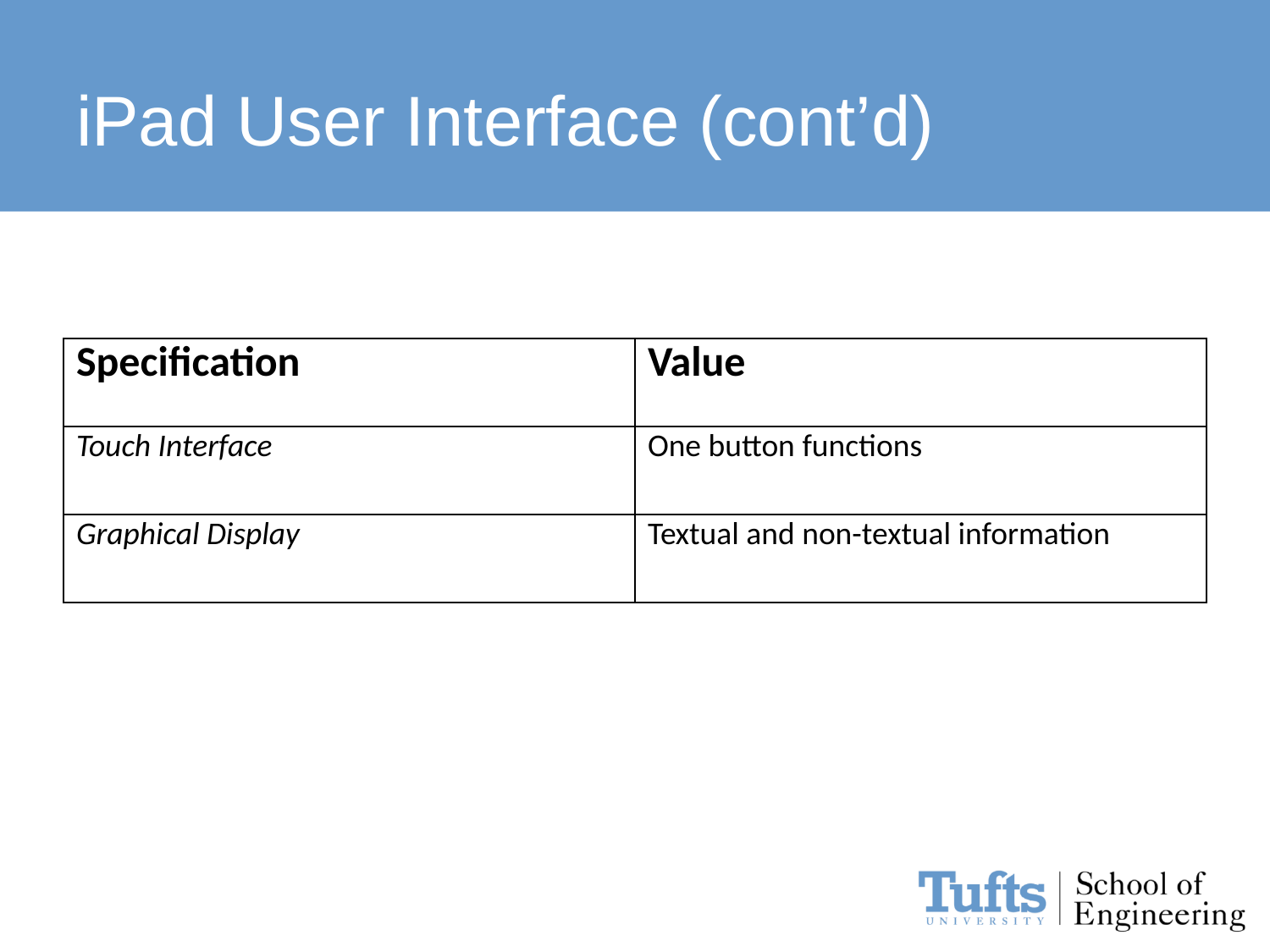

# iPad User Interface (cont’d)
| Specification | Value |
| --- | --- |
| Touch Interface | One button functions |
| Graphical Display | Textual and non-textual information |